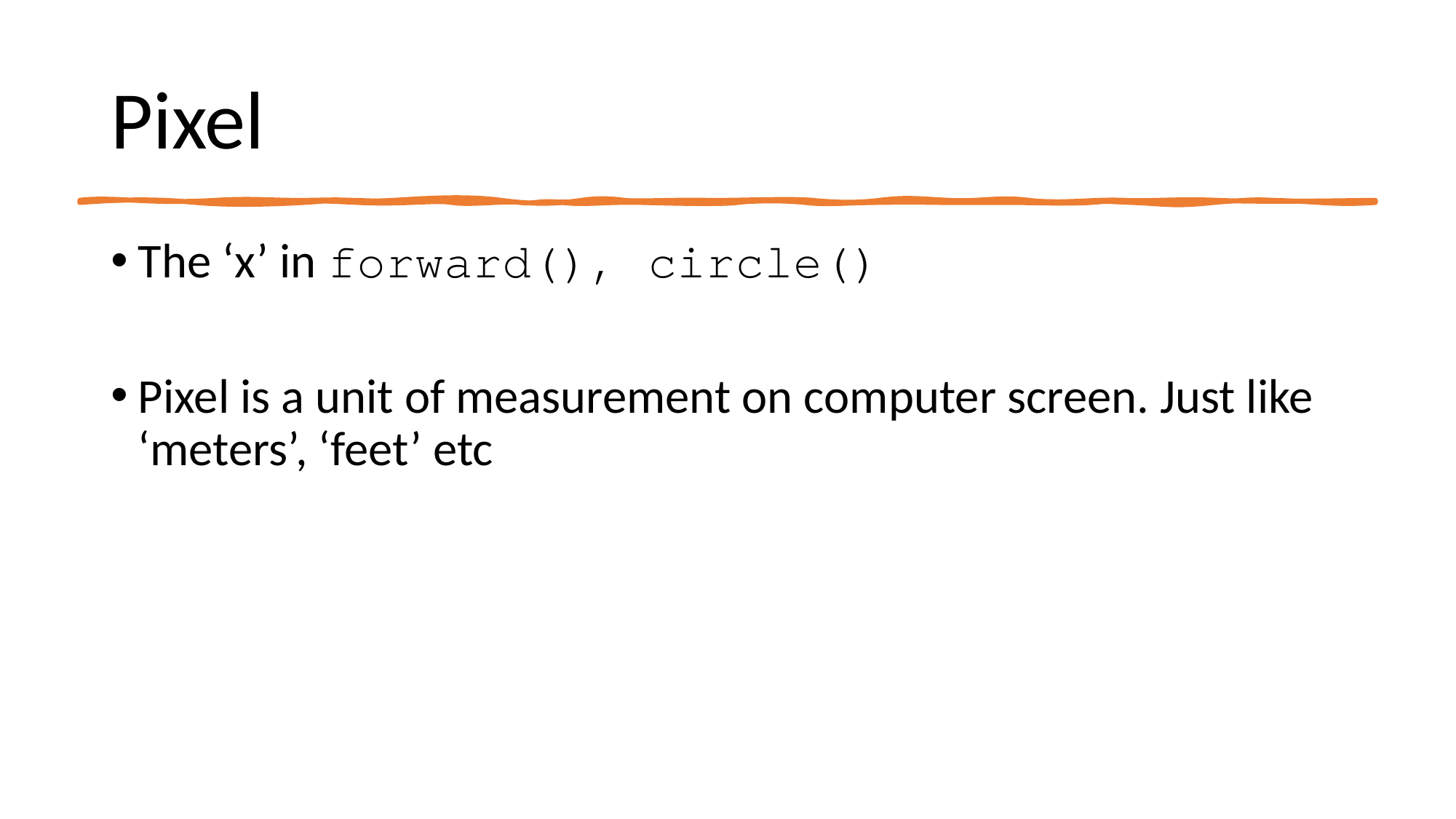

# Pixel

The ‘x’ in forward(), circle()

Pixel is a unit of measurement on computer screen. Just like ‘meters’, ‘feet’ etc